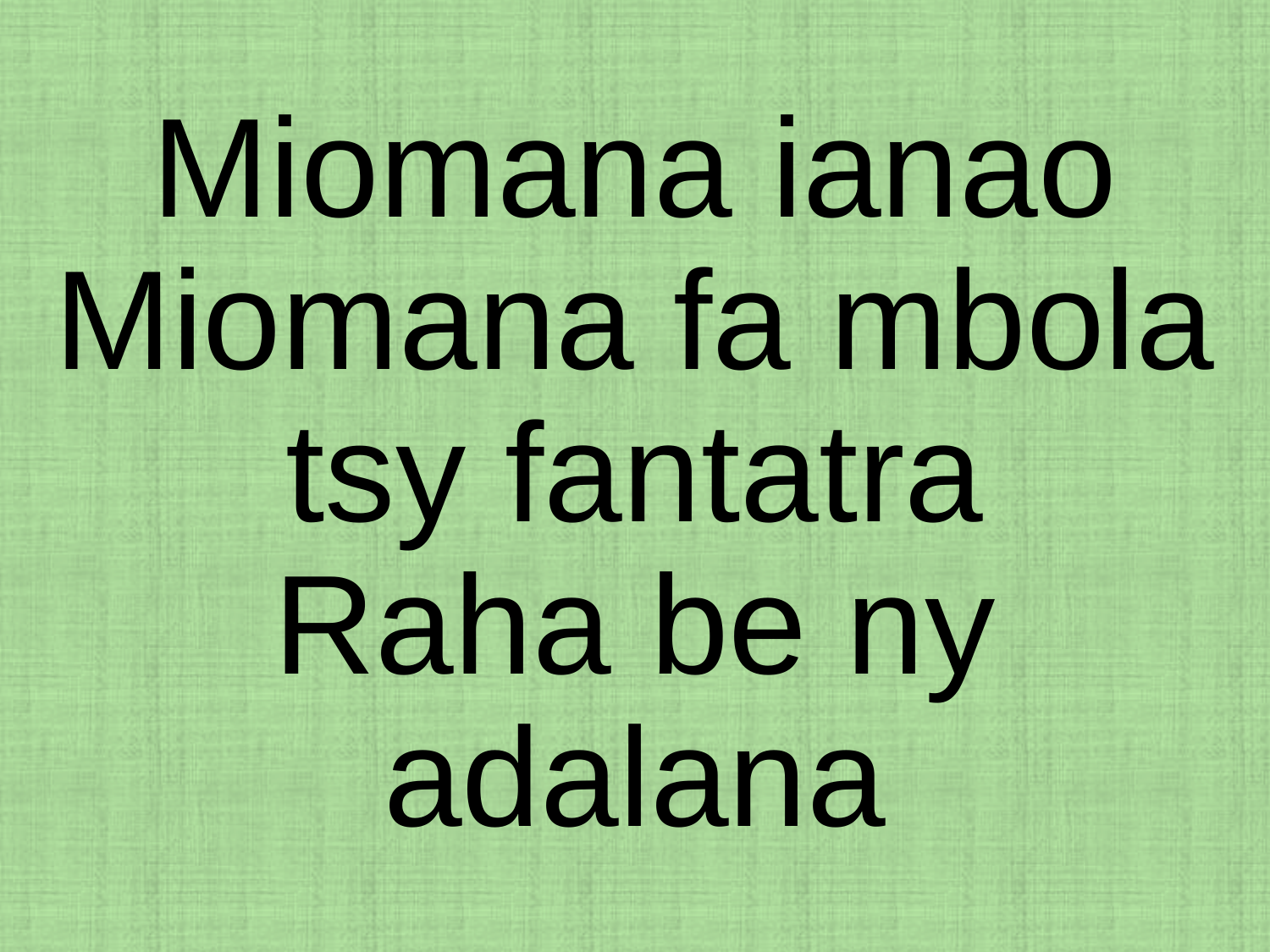

# Miomana ianao Miomana fa mbola tsy fantatra Raha be ny adalana